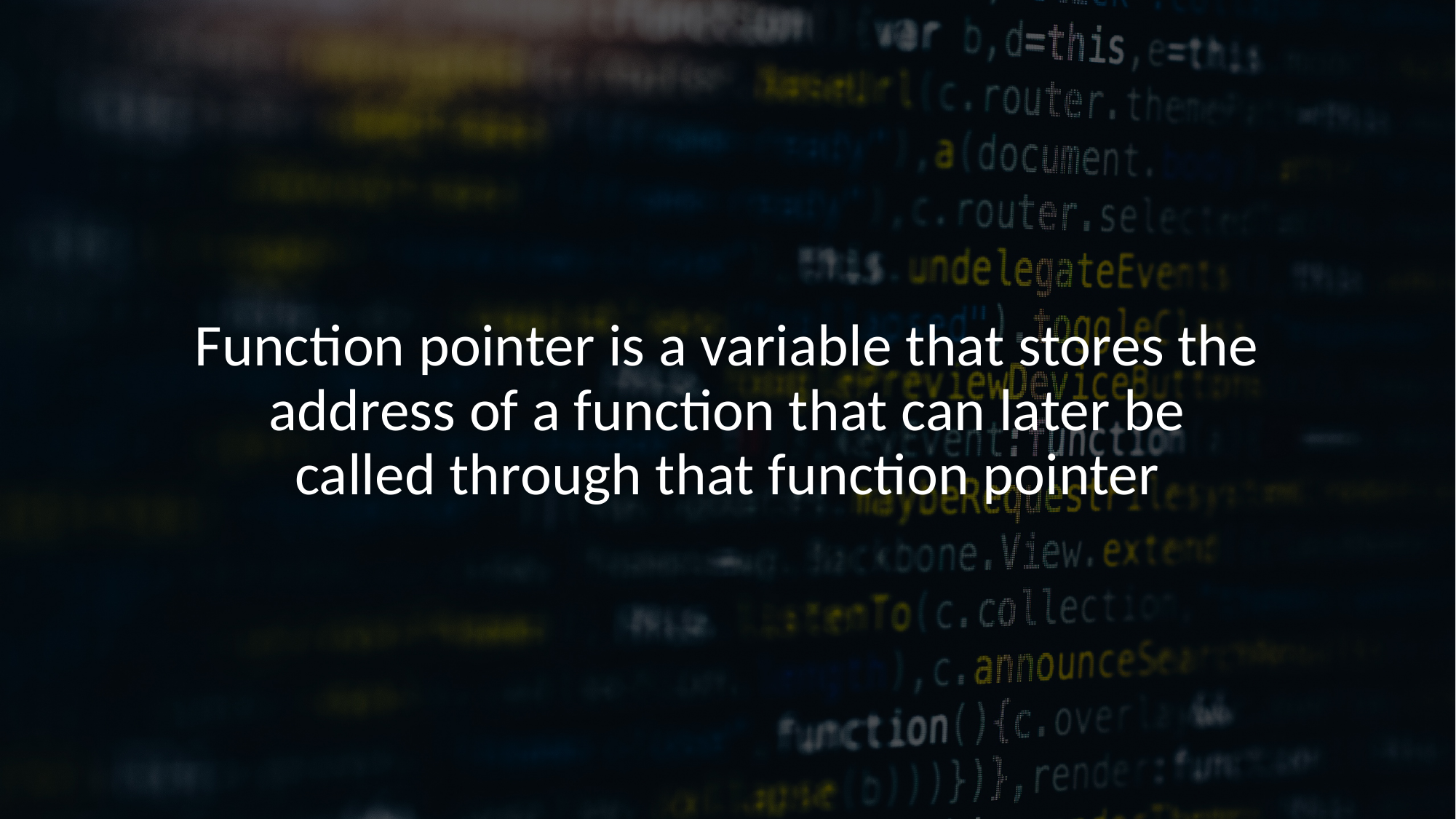

# Function pointer is a variable that stores the address of a function that can later be called through that function pointer